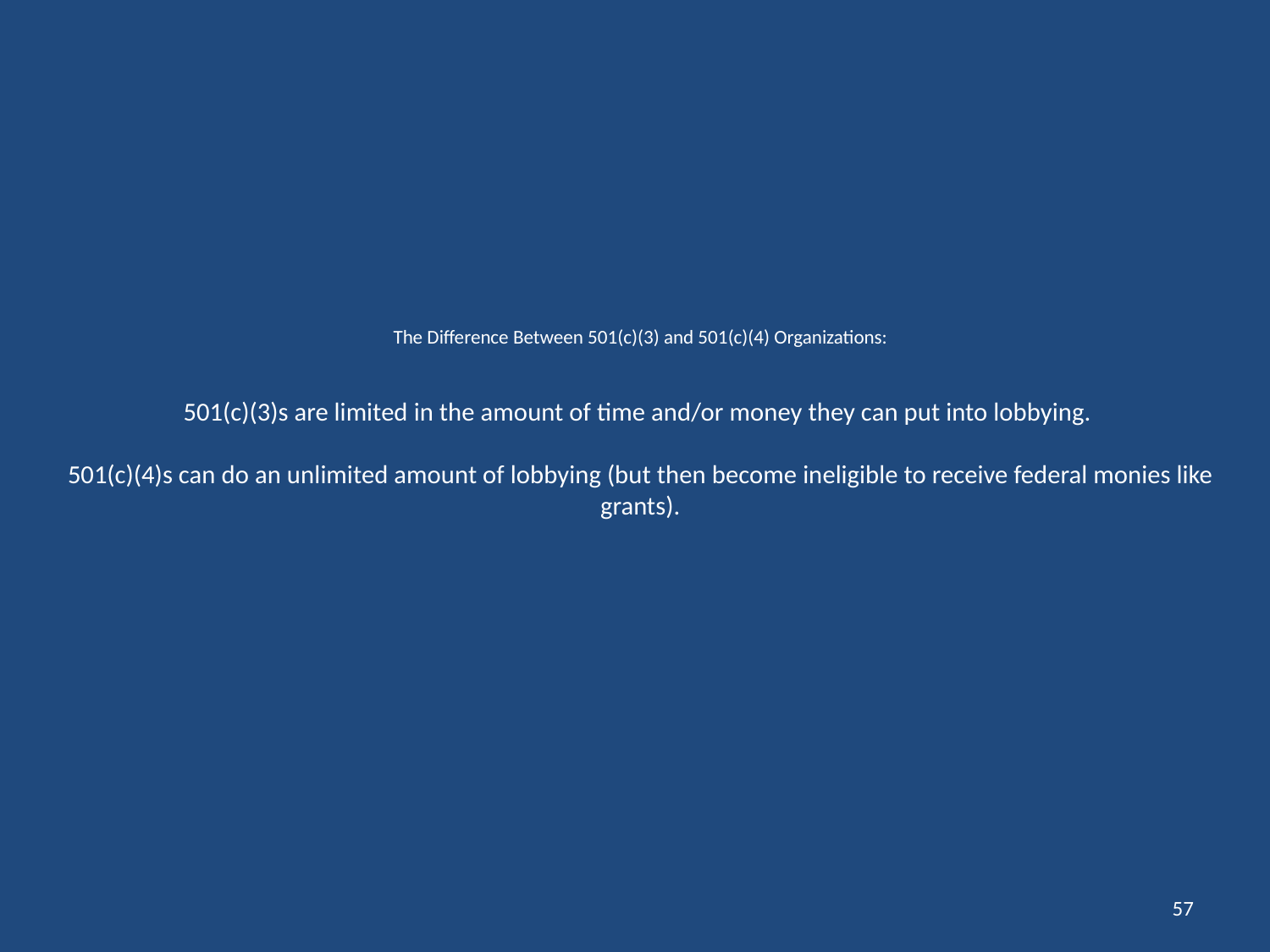

# The Difference Between 501(c)(3) and 501(c)(4) Organizations: 501(c)(3)s are limited in the amount of time and/or money they can put into lobbying. 501(c)(4)s can do an unlimited amount of lobbying (but then become ineligible to receive federal monies like grants).
57